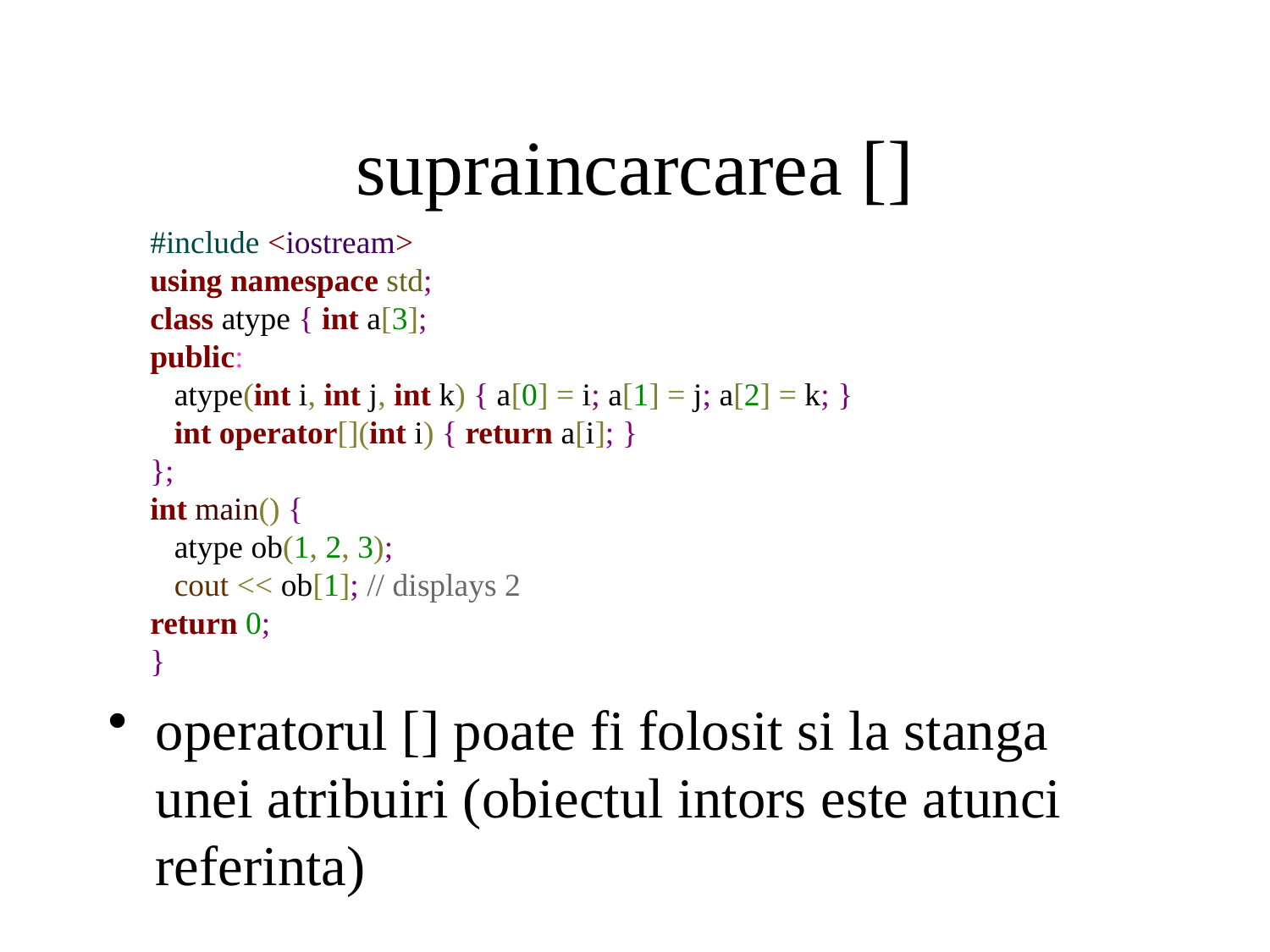

# supraincarcarea []
#include <iostream>
using namespace std;
class atype { int a[3];
public:
   atype(int i, int j, int k) { a[0] = i; a[1] = j; a[2] = k; }
   int operator[](int i) { return a[i]; }
};
int main() {
   atype ob(1, 2, 3);
   cout << ob[1]; // displays 2
return 0;
}
operatorul [] poate fi folosit si la stanga unei atribuiri (obiectul intors este atunci referinta)